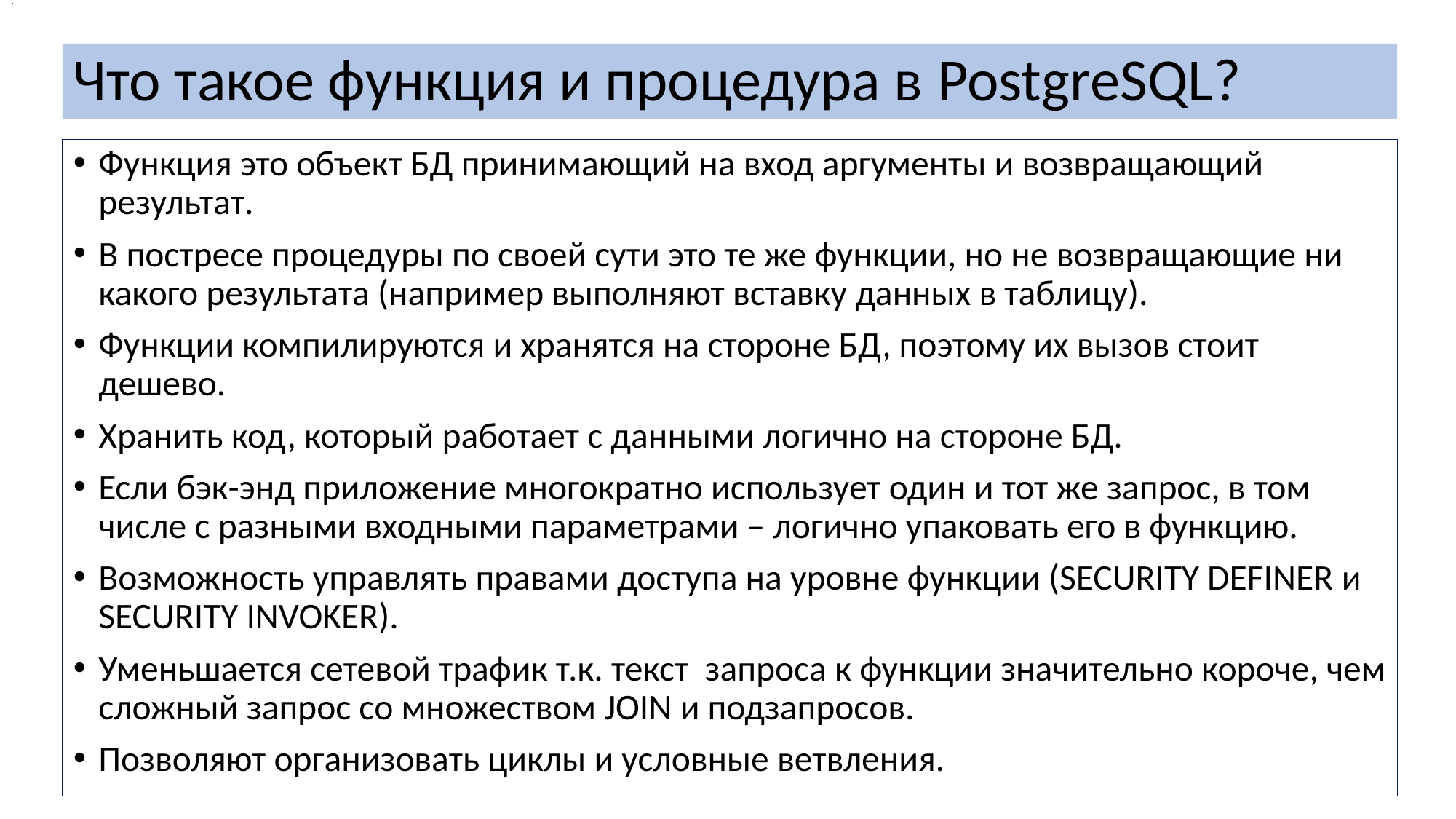

.
# Что такое функция и процедура в PostgreSQL?
Функция это объект БД принимающий на вход аргументы и возвращающий результат.
В постресе процедуры по своей сути это те же функции, но не возвращающие ни какого результата (например выполняют вставку данных в таблицу).
Функции компилируются и хранятся на стороне БД, поэтому их вызов стоит дешево.
Хранить код, который работает с данными логично на стороне БД.
Если бэк-энд приложение многократно использует один и тот же запрос, в том числе с разными входными параметрами – логично упаковать его в функцию.
Возможность управлять правами доступа на уровне функции (SECURITY DEFINER и SECURITY INVOKER).
Уменьшается сетевой трафик т.к. текст  запроса к функции значительно короче, чем сложный запрос со множеством JOIN и подзапросов.
Позволяют организовать циклы и условные ветвления.